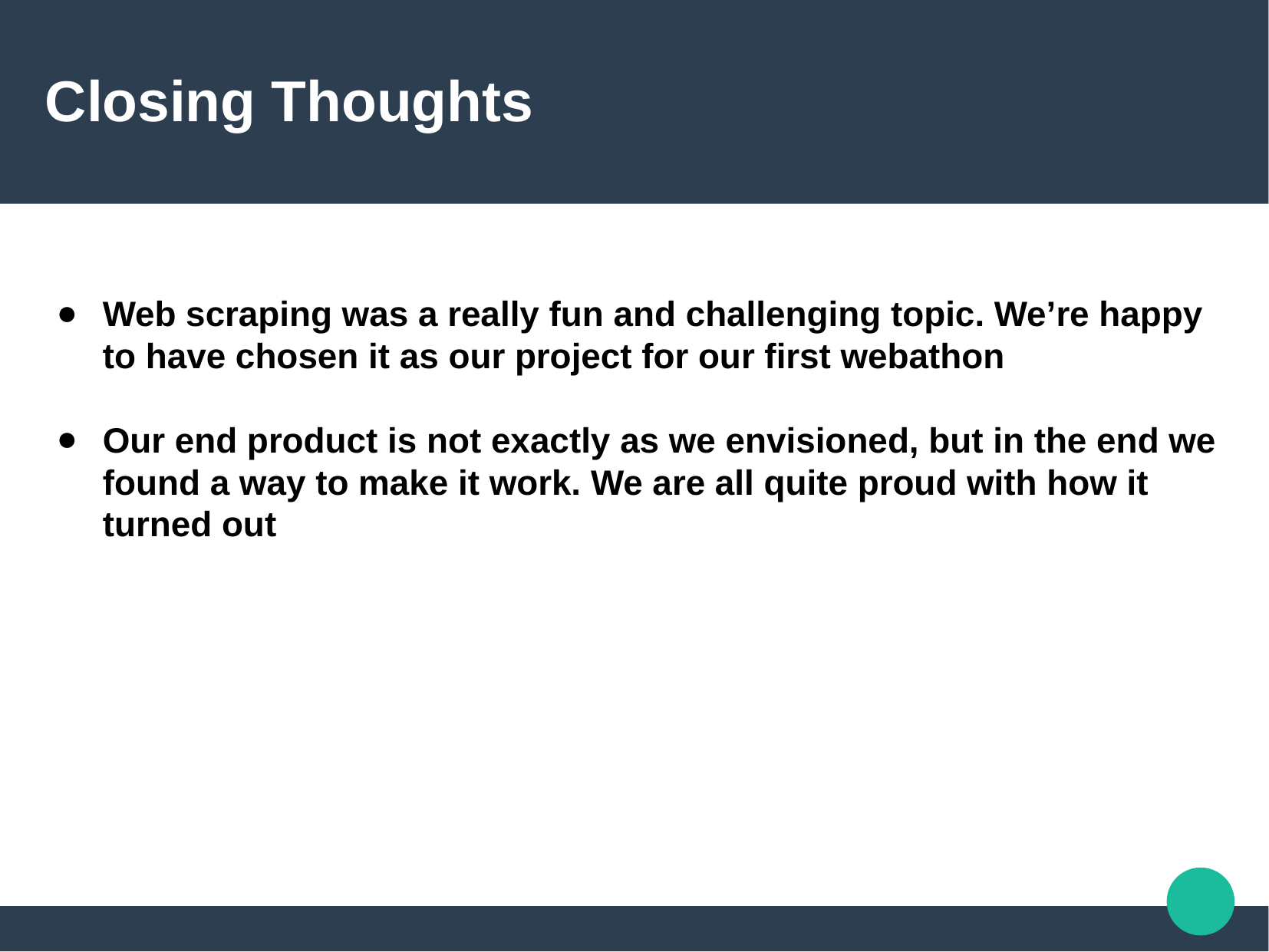

# Closing Thoughts

Web scraping was a really fun and challenging topic. We’re happy to have chosen it as our project for our first webathon

Our end product is not exactly as we envisioned, but in the end we found a way to make it work. We are all quite proud with how it turned out